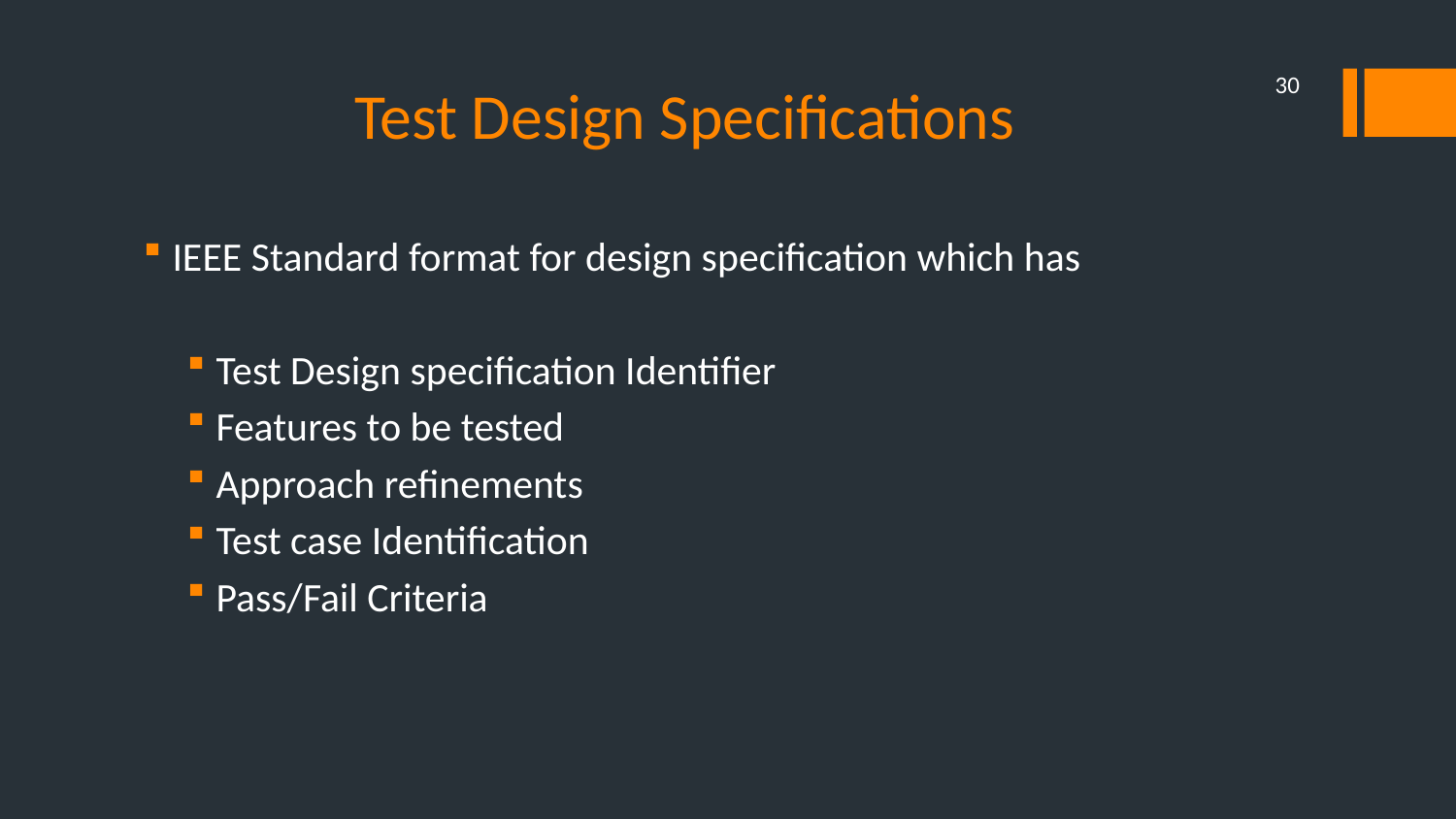

# Test Design Specifications
30

IEEE Standard format for design specification which has

Test Design specification Identifier
Features to be tested
Approach refinements
Test case Identification
Pass/Fail Criteria